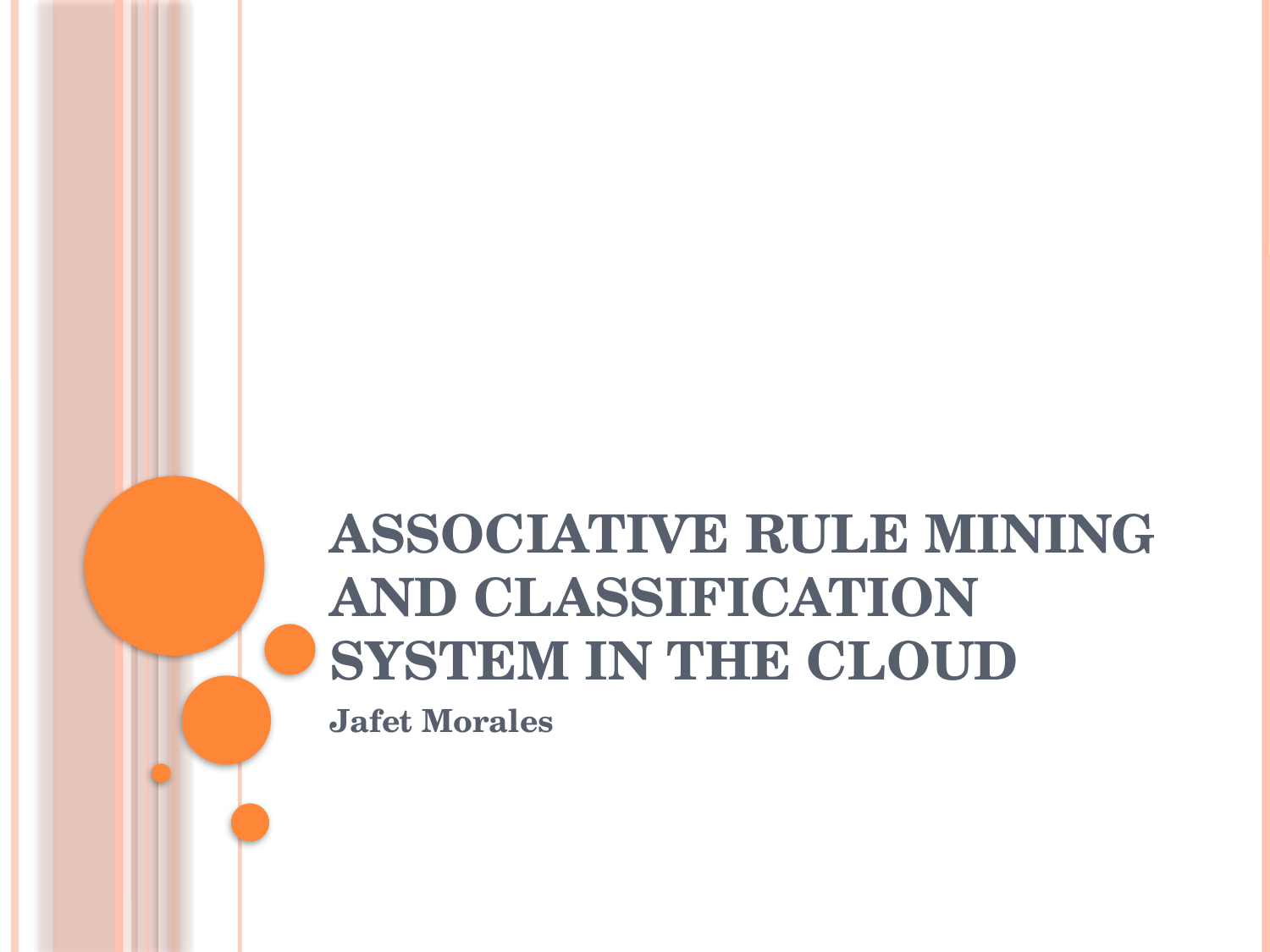

# Associative Rule Mining And Classification System in the Cloud
Jafet Morales